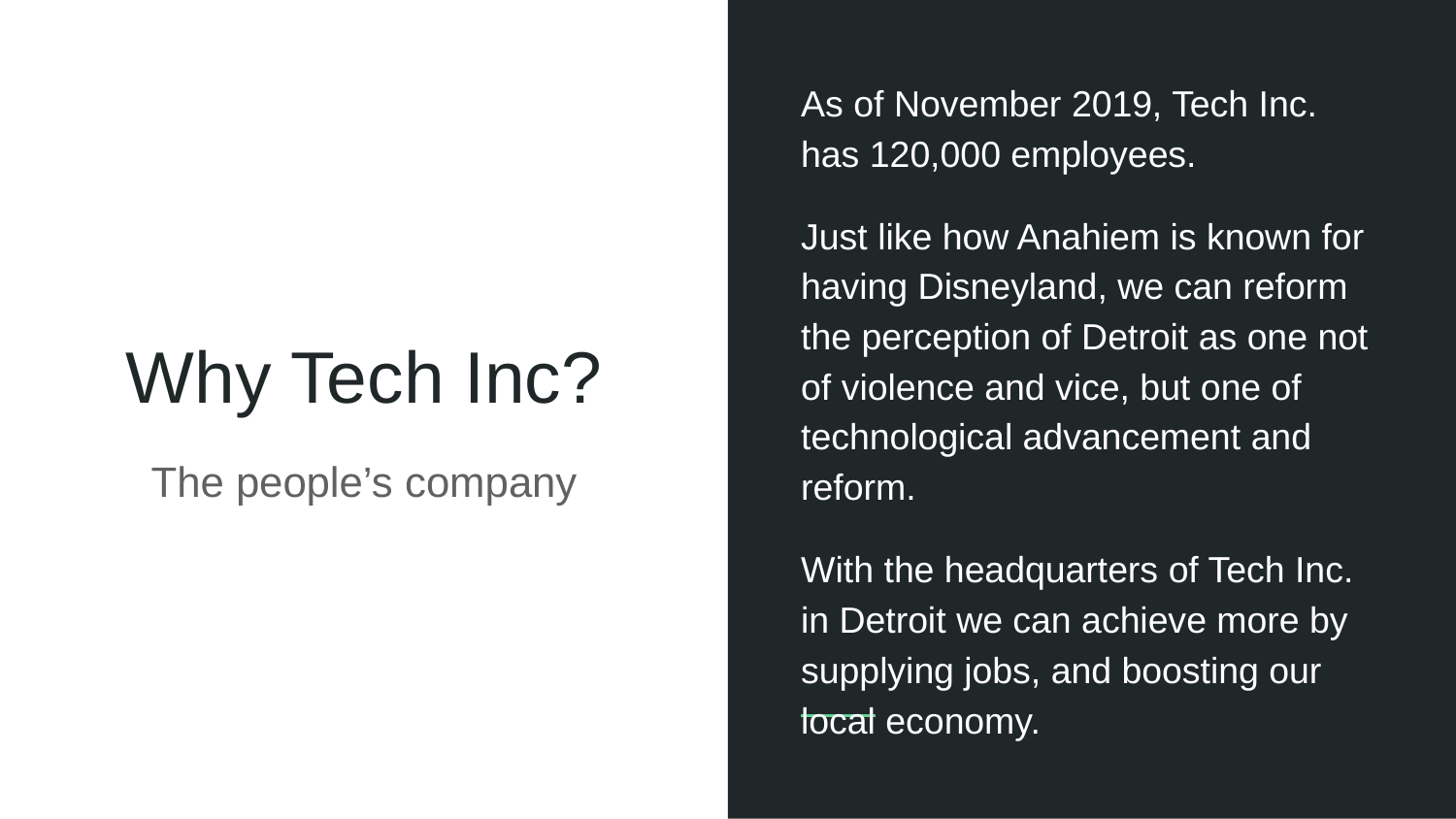

As of November 2019, Tech Inc. has 120,000 employees.
Just like how Anahiem is known for having Disneyland, we can reform the perception of Detroit as one not of violence and vice, but one of technological advancement and reform.
With the headquarters of Tech Inc. in Detroit we can achieve more by supplying jobs, and boosting our local economy.
# Why Tech Inc?
The people’s company